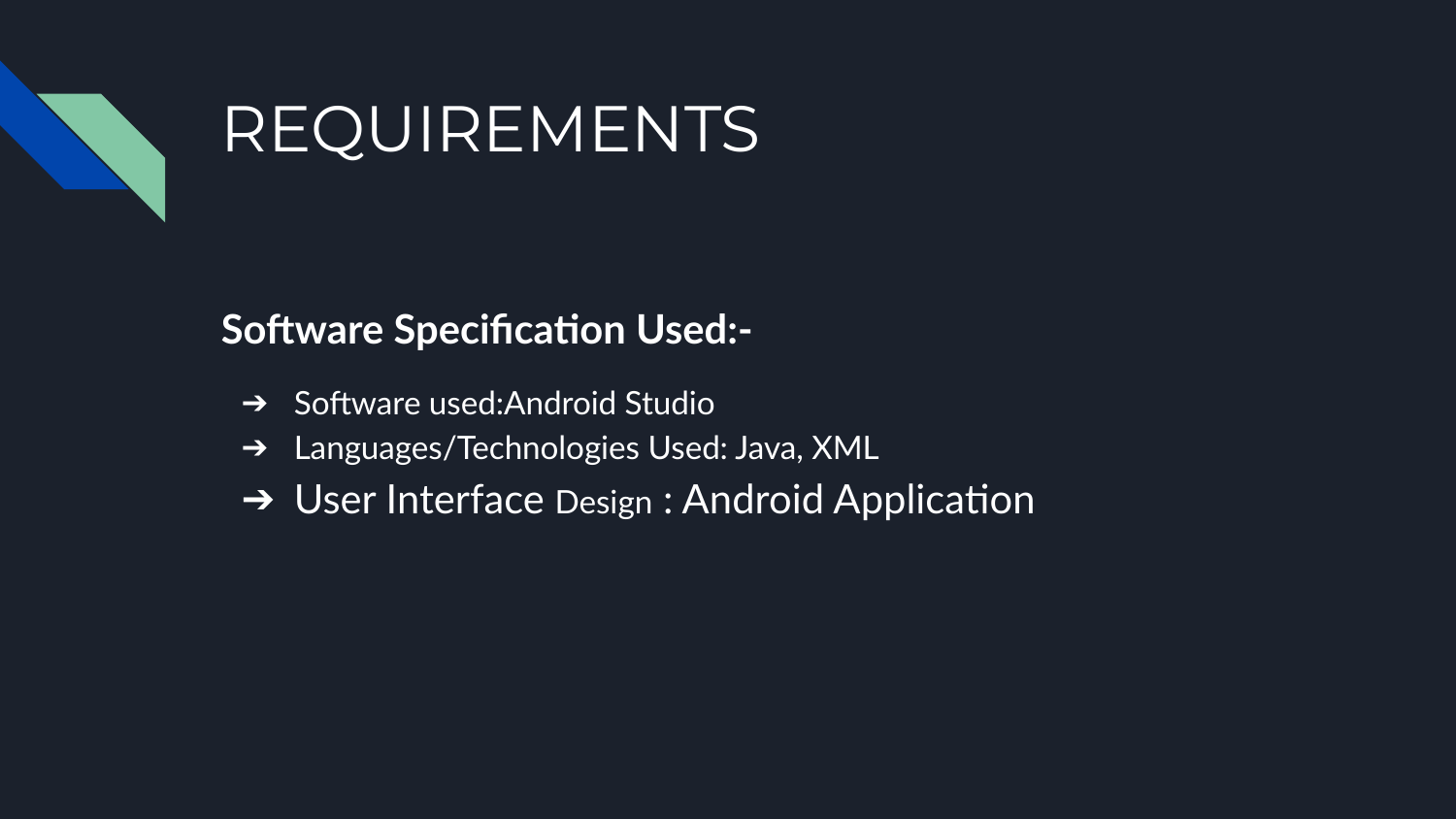

# REQUIREMENTS
Software Specification Used:-
Software used:Android Studio
Languages/Technologies Used: Java, XML
User Interface Design : Android Application